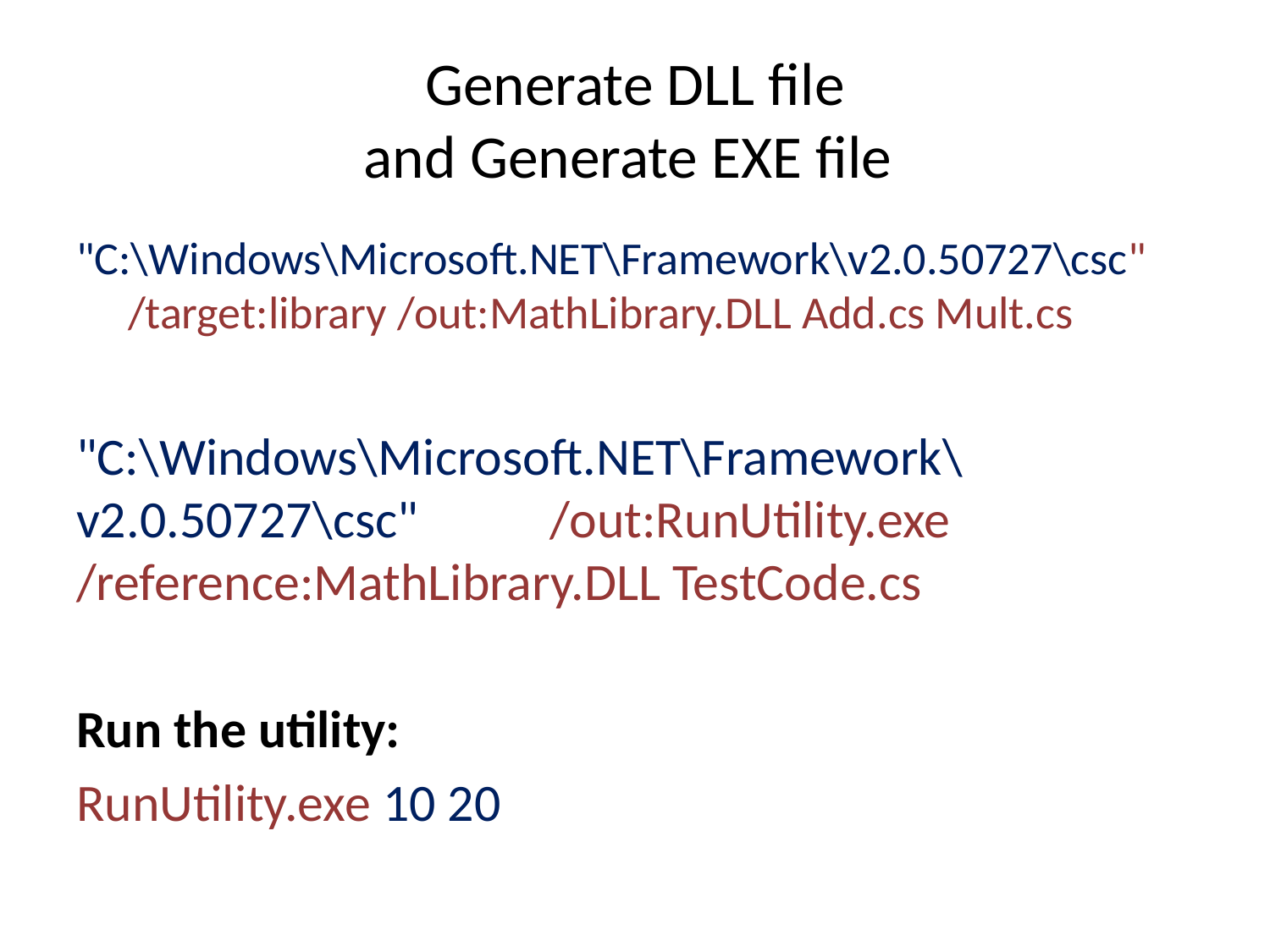

# Generate DLL file and Generate EXE file
"C:\Windows\Microsoft.NET\Framework\v2.0.50727\csc"          /target:library /out:MathLibrary.DLL Add.cs Mult.cs

"C:\Windows\Microsoft.NET\Framework\v2.0.50727\csc"           /out:RunUtility.exe /reference:MathLibrary.DLL TestCode.cs

Run the utility:
RunUtility.exe 10 20